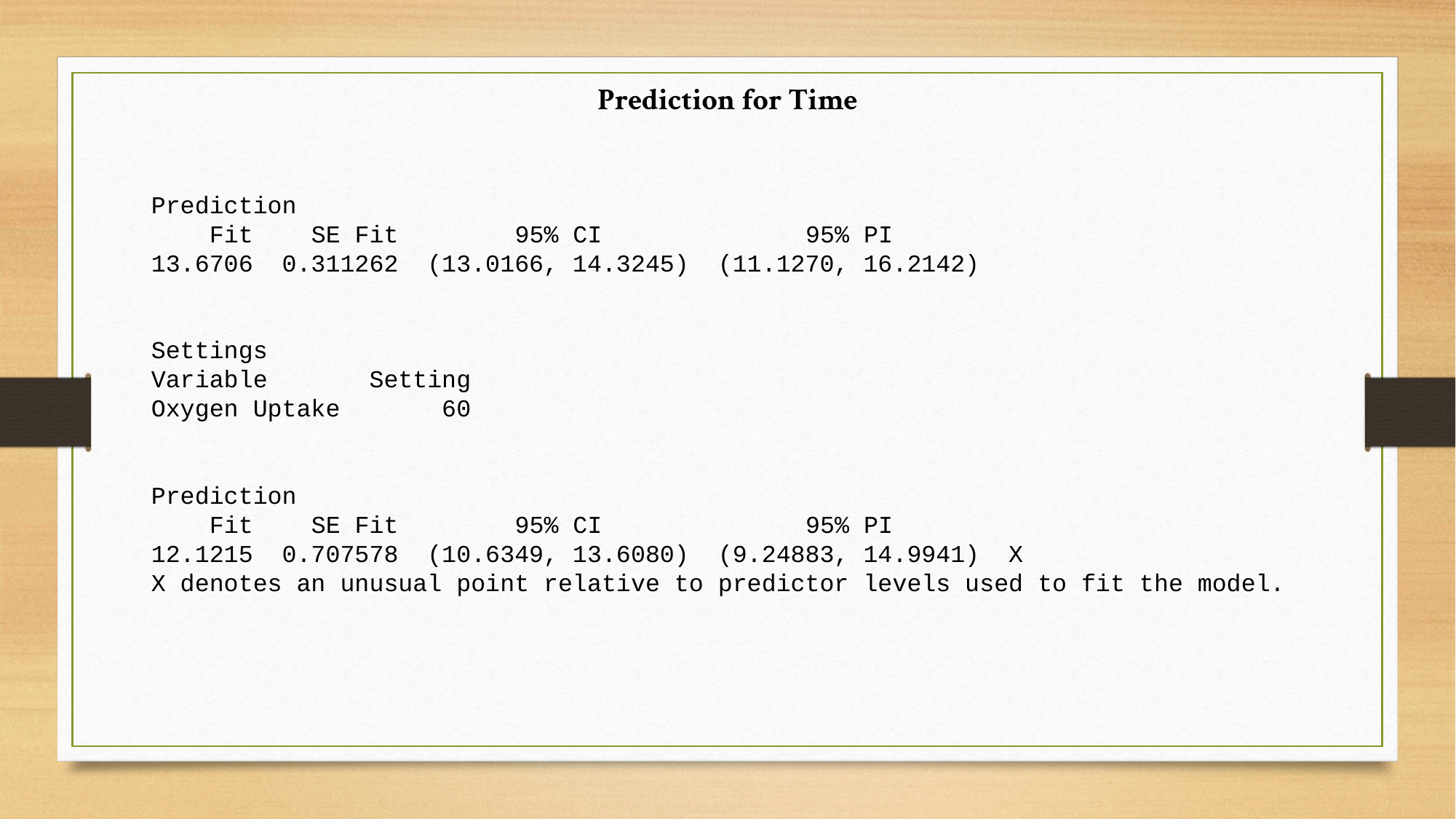

Prediction for Time

Prediction
    Fit    SE Fit        95% CI              95% PI
13.6706  0.311262  (13.0166, 14.3245)  (11.1270, 16.2142)

Settings
Variable       Setting
Oxygen Uptake       60

Prediction
    Fit    SE Fit        95% CI              95% PI
12.1215  0.707578  (10.6349, 13.6080)  (9.24883, 14.9941)  X
X denotes an unusual point relative to predictor levels used to fit the model.